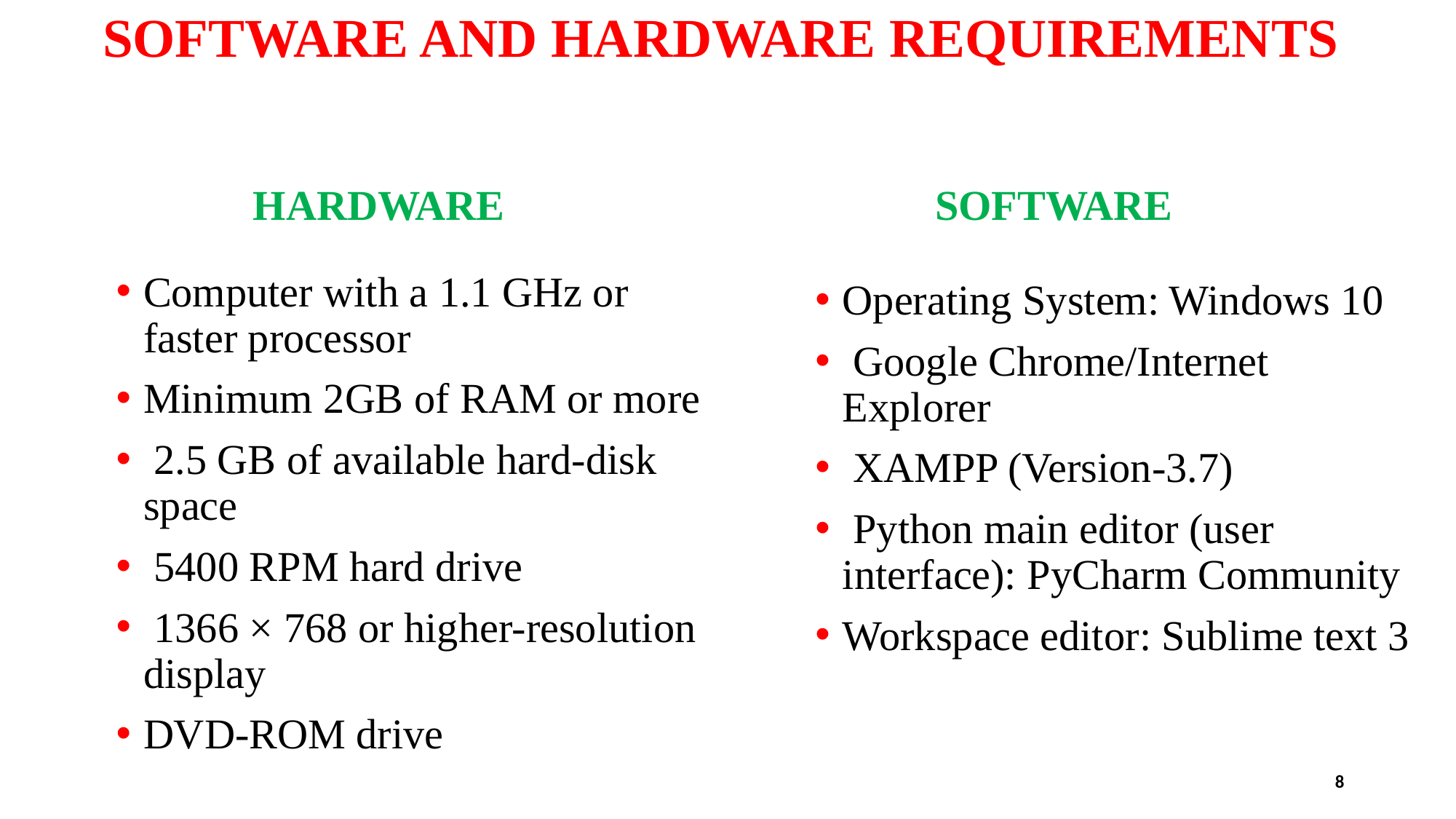

# SOFTWARE AND HARDWARE REQUIREMENTS
HARDWARE
SOFTWARE
Computer with a 1.1 GHz or faster processor
Minimum 2GB of RAM or more
 2.5 GB of available hard-disk space
 5400 RPM hard drive
 1366 × 768 or higher-resolution display
DVD-ROM drive
Operating System: Windows 10
 Google Chrome/Internet Explorer
 XAMPP (Version-3.7)
 Python main editor (user interface): PyCharm Community
Workspace editor: Sublime text 3
8